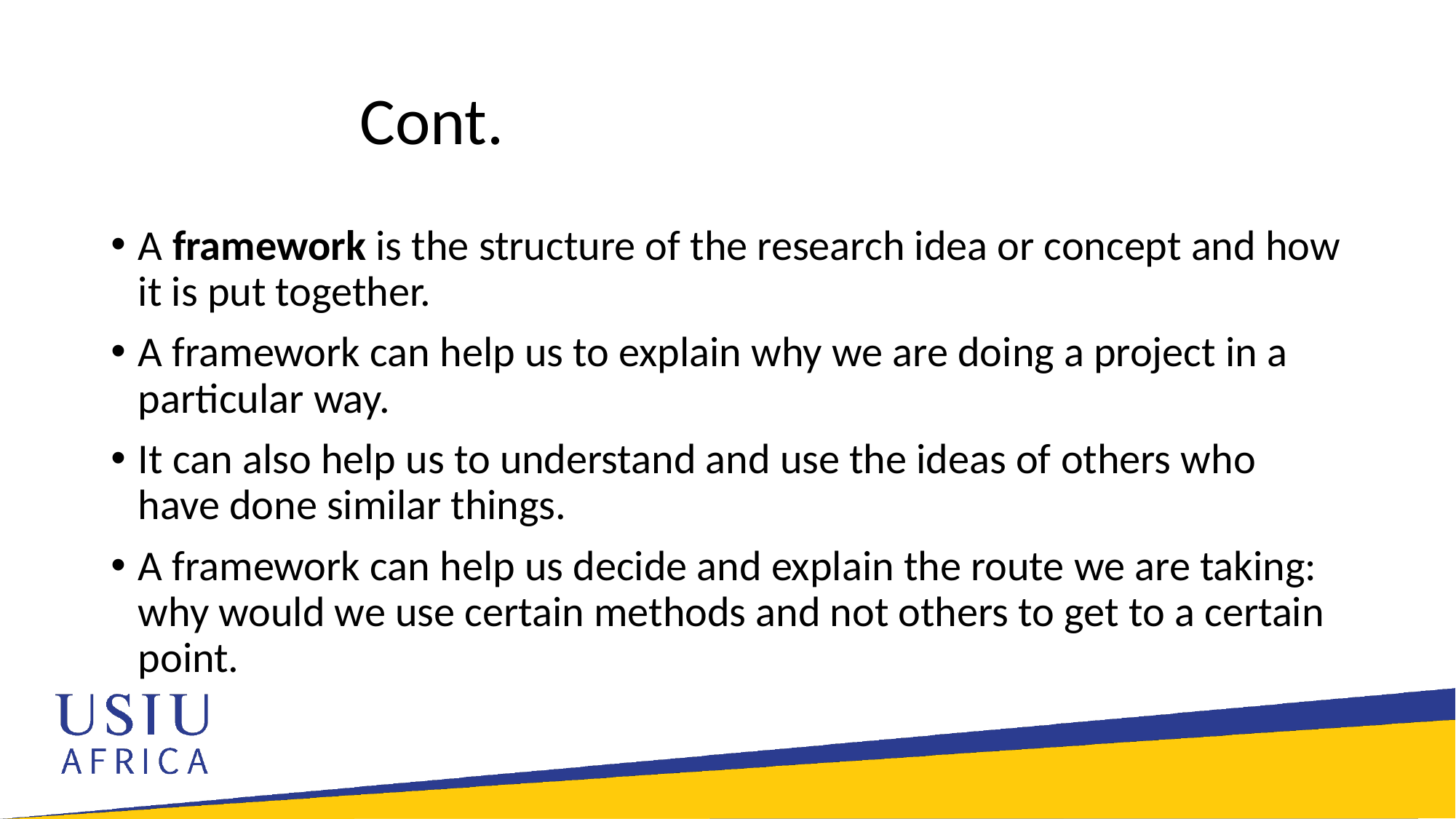

# Cont.
A framework is the structure of the research idea or concept and how it is put together.
A framework can help us to explain why we are doing a project in a particular way.
It can also help us to understand and use the ideas of others who have done similar things.
A framework can help us decide and explain the route we are taking: why would we use certain methods and not others to get to a certain point.